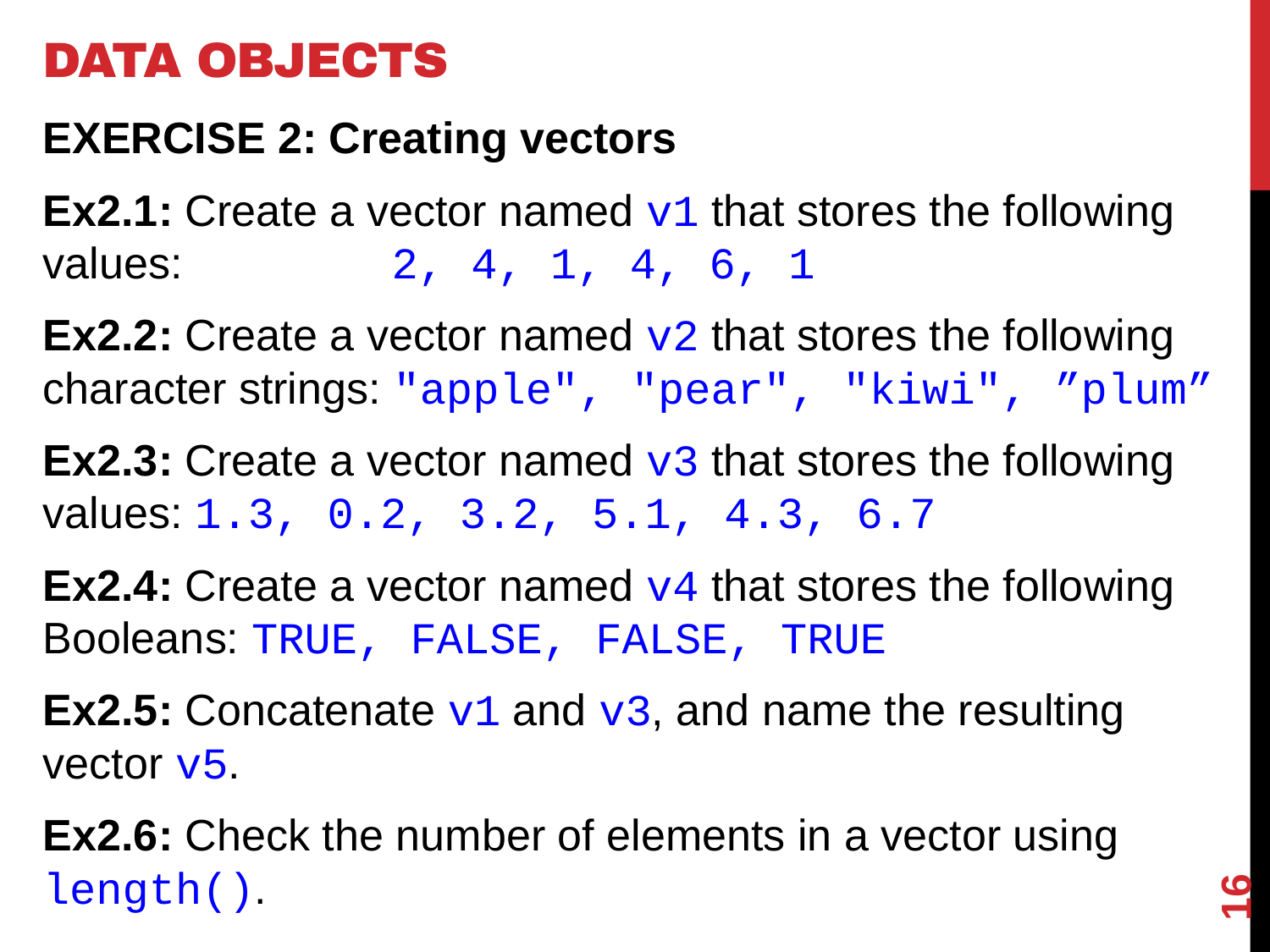

# Data objects
EXERCISE 2: Creating vectors
Ex2.1: Create a vector named v1 that stores the following values:                 2, 4, 1, 4, 6, 1
Ex2.2: Create a vector named v2 that stores the following character strings: "apple", "pear", "kiwi", ”plum”
Ex2.3: Create a vector named v3 that stores the following values: 1.3, 0.2, 3.2, 5.1, 4.3, 6.7
Ex2.4: Create a vector named v4 that stores the following Booleans: TRUE, FALSE, FALSE, TRUE
Ex2.5: Concatenate v1 and v3, and name the resulting vector v5.
Ex2.6: Check the number of elements in a vector using length().
16